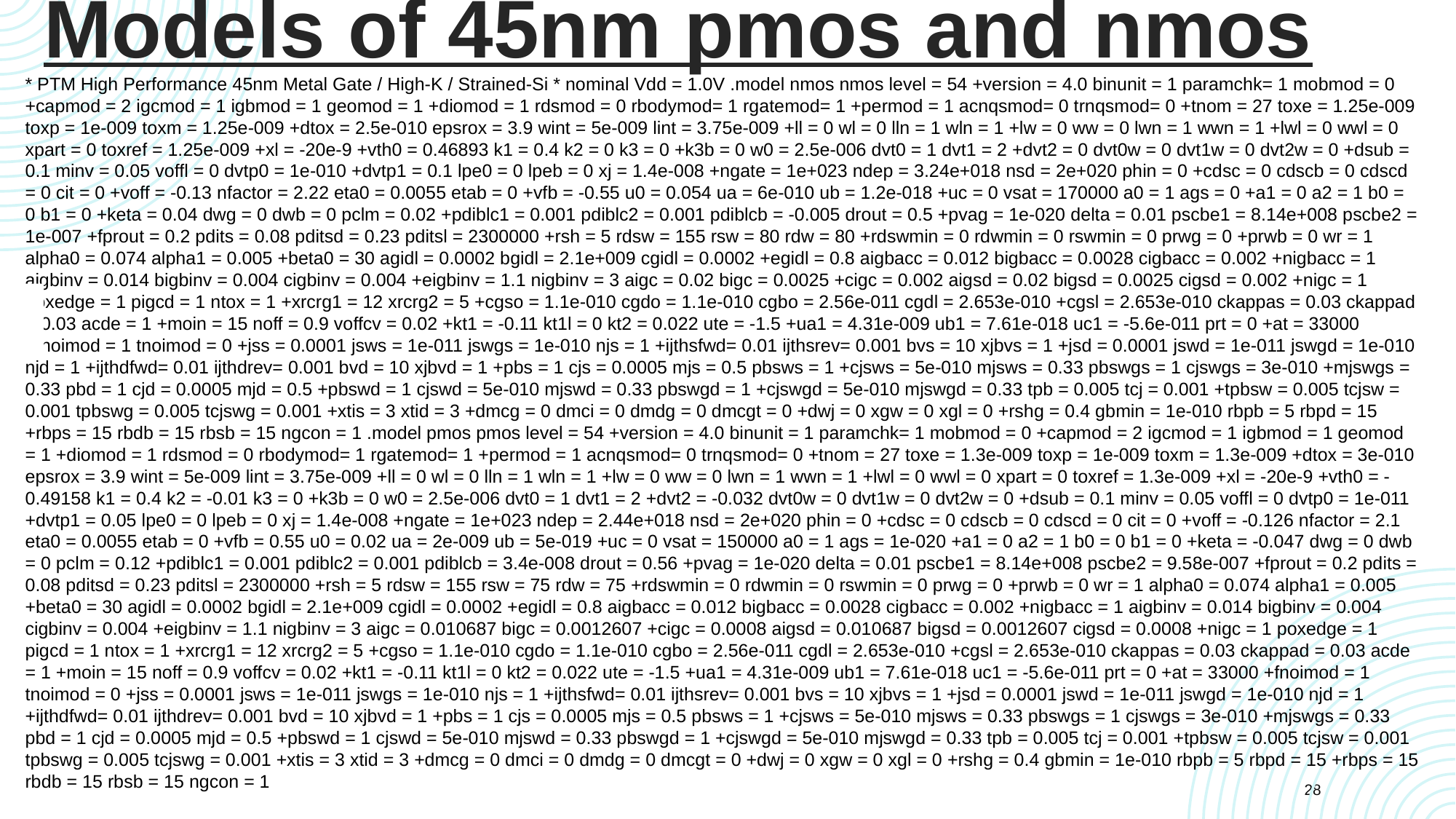

Models of 45nm pmos and nmos
* PTM High Performance 45nm Metal Gate / High-K / Strained-Si * nominal Vdd = 1.0V .model nmos nmos level = 54 +version = 4.0 binunit = 1 paramchk= 1 mobmod = 0 +capmod = 2 igcmod = 1 igbmod = 1 geomod = 1 +diomod = 1 rdsmod = 0 rbodymod= 1 rgatemod= 1 +permod = 1 acnqsmod= 0 trnqsmod= 0 +tnom = 27 toxe = 1.25e-009 toxp = 1e-009 toxm = 1.25e-009 +dtox = 2.5e-010 epsrox = 3.9 wint = 5e-009 lint = 3.75e-009 +ll = 0 wl = 0 lln = 1 wln = 1 +lw = 0 ww = 0 lwn = 1 wwn = 1 +lwl = 0 wwl = 0 xpart = 0 toxref = 1.25e-009 +xl = -20e-9 +vth0 = 0.46893 k1 = 0.4 k2 = 0 k3 = 0 +k3b = 0 w0 = 2.5e-006 dvt0 = 1 dvt1 = 2 +dvt2 = 0 dvt0w = 0 dvt1w = 0 dvt2w = 0 +dsub = 0.1 minv = 0.05 voffl = 0 dvtp0 = 1e-010 +dvtp1 = 0.1 lpe0 = 0 lpeb = 0 xj = 1.4e-008 +ngate = 1e+023 ndep = 3.24e+018 nsd = 2e+020 phin = 0 +cdsc = 0 cdscb = 0 cdscd = 0 cit = 0 +voff = -0.13 nfactor = 2.22 eta0 = 0.0055 etab = 0 +vfb = -0.55 u0 = 0.054 ua = 6e-010 ub = 1.2e-018 +uc = 0 vsat = 170000 a0 = 1 ags = 0 +a1 = 0 a2 = 1 b0 = 0 b1 = 0 +keta = 0.04 dwg = 0 dwb = 0 pclm = 0.02 +pdiblc1 = 0.001 pdiblc2 = 0.001 pdiblcb = -0.005 drout = 0.5 +pvag = 1e-020 delta = 0.01 pscbe1 = 8.14e+008 pscbe2 = 1e-007 +fprout = 0.2 pdits = 0.08 pditsd = 0.23 pditsl = 2300000 +rsh = 5 rdsw = 155 rsw = 80 rdw = 80 +rdswmin = 0 rdwmin = 0 rswmin = 0 prwg = 0 +prwb = 0 wr = 1 alpha0 = 0.074 alpha1 = 0.005 +beta0 = 30 agidl = 0.0002 bgidl = 2.1e+009 cgidl = 0.0002 +egidl = 0.8 aigbacc = 0.012 bigbacc = 0.0028 cigbacc = 0.002 +nigbacc = 1 aigbinv = 0.014 bigbinv = 0.004 cigbinv = 0.004 +eigbinv = 1.1 nigbinv = 3 aigc = 0.02 bigc = 0.0025 +cigc = 0.002 aigsd = 0.02 bigsd = 0.0025 cigsd = 0.002 +nigc = 1 poxedge = 1 pigcd = 1 ntox = 1 +xrcrg1 = 12 xrcrg2 = 5 +cgso = 1.1e-010 cgdo = 1.1e-010 cgbo = 2.56e-011 cgdl = 2.653e-010 +cgsl = 2.653e-010 ckappas = 0.03 ckappad = 0.03 acde = 1 +moin = 15 noff = 0.9 voffcv = 0.02 +kt1 = -0.11 kt1l = 0 kt2 = 0.022 ute = -1.5 +ua1 = 4.31e-009 ub1 = 7.61e-018 uc1 = -5.6e-011 prt = 0 +at = 33000 +fnoimod = 1 tnoimod = 0 +jss = 0.0001 jsws = 1e-011 jswgs = 1e-010 njs = 1 +ijthsfwd= 0.01 ijthsrev= 0.001 bvs = 10 xjbvs = 1 +jsd = 0.0001 jswd = 1e-011 jswgd = 1e-010 njd = 1 +ijthdfwd= 0.01 ijthdrev= 0.001 bvd = 10 xjbvd = 1 +pbs = 1 cjs = 0.0005 mjs = 0.5 pbsws = 1 +cjsws = 5e-010 mjsws = 0.33 pbswgs = 1 cjswgs = 3e-010 +mjswgs = 0.33 pbd = 1 cjd = 0.0005 mjd = 0.5 +pbswd = 1 cjswd = 5e-010 mjswd = 0.33 pbswgd = 1 +cjswgd = 5e-010 mjswgd = 0.33 tpb = 0.005 tcj = 0.001 +tpbsw = 0.005 tcjsw = 0.001 tpbswg = 0.005 tcjswg = 0.001 +xtis = 3 xtid = 3 +dmcg = 0 dmci = 0 dmdg = 0 dmcgt = 0 +dwj = 0 xgw = 0 xgl = 0 +rshg = 0.4 gbmin = 1e-010 rbpb = 5 rbpd = 15 +rbps = 15 rbdb = 15 rbsb = 15 ngcon = 1 .model pmos pmos level = 54 +version = 4.0 binunit = 1 paramchk= 1 mobmod = 0 +capmod = 2 igcmod = 1 igbmod = 1 geomod = 1 +diomod = 1 rdsmod = 0 rbodymod= 1 rgatemod= 1 +permod = 1 acnqsmod= 0 trnqsmod= 0 +tnom = 27 toxe = 1.3e-009 toxp = 1e-009 toxm = 1.3e-009 +dtox = 3e-010 epsrox = 3.9 wint = 5e-009 lint = 3.75e-009 +ll = 0 wl = 0 lln = 1 wln = 1 +lw = 0 ww = 0 lwn = 1 wwn = 1 +lwl = 0 wwl = 0 xpart = 0 toxref = 1.3e-009 +xl = -20e-9 +vth0 = -0.49158 k1 = 0.4 k2 = -0.01 k3 = 0 +k3b = 0 w0 = 2.5e-006 dvt0 = 1 dvt1 = 2 +dvt2 = -0.032 dvt0w = 0 dvt1w = 0 dvt2w = 0 +dsub = 0.1 minv = 0.05 voffl = 0 dvtp0 = 1e-011 +dvtp1 = 0.05 lpe0 = 0 lpeb = 0 xj = 1.4e-008 +ngate = 1e+023 ndep = 2.44e+018 nsd = 2e+020 phin = 0 +cdsc = 0 cdscb = 0 cdscd = 0 cit = 0 +voff = -0.126 nfactor = 2.1 eta0 = 0.0055 etab = 0 +vfb = 0.55 u0 = 0.02 ua = 2e-009 ub = 5e-019 +uc = 0 vsat = 150000 a0 = 1 ags = 1e-020 +a1 = 0 a2 = 1 b0 = 0 b1 = 0 +keta = -0.047 dwg = 0 dwb = 0 pclm = 0.12 +pdiblc1 = 0.001 pdiblc2 = 0.001 pdiblcb = 3.4e-008 drout = 0.56 +pvag = 1e-020 delta = 0.01 pscbe1 = 8.14e+008 pscbe2 = 9.58e-007 +fprout = 0.2 pdits = 0.08 pditsd = 0.23 pditsl = 2300000 +rsh = 5 rdsw = 155 rsw = 75 rdw = 75 +rdswmin = 0 rdwmin = 0 rswmin = 0 prwg = 0 +prwb = 0 wr = 1 alpha0 = 0.074 alpha1 = 0.005 +beta0 = 30 agidl = 0.0002 bgidl = 2.1e+009 cgidl = 0.0002 +egidl = 0.8 aigbacc = 0.012 bigbacc = 0.0028 cigbacc = 0.002 +nigbacc = 1 aigbinv = 0.014 bigbinv = 0.004 cigbinv = 0.004 +eigbinv = 1.1 nigbinv = 3 aigc = 0.010687 bigc = 0.0012607 +cigc = 0.0008 aigsd = 0.010687 bigsd = 0.0012607 cigsd = 0.0008 +nigc = 1 poxedge = 1 pigcd = 1 ntox = 1 +xrcrg1 = 12 xrcrg2 = 5 +cgso = 1.1e-010 cgdo = 1.1e-010 cgbo = 2.56e-011 cgdl = 2.653e-010 +cgsl = 2.653e-010 ckappas = 0.03 ckappad = 0.03 acde = 1 +moin = 15 noff = 0.9 voffcv = 0.02 +kt1 = -0.11 kt1l = 0 kt2 = 0.022 ute = -1.5 +ua1 = 4.31e-009 ub1 = 7.61e-018 uc1 = -5.6e-011 prt = 0 +at = 33000 +fnoimod = 1 tnoimod = 0 +jss = 0.0001 jsws = 1e-011 jswgs = 1e-010 njs = 1 +ijthsfwd= 0.01 ijthsrev= 0.001 bvs = 10 xjbvs = 1 +jsd = 0.0001 jswd = 1e-011 jswgd = 1e-010 njd = 1 +ijthdfwd= 0.01 ijthdrev= 0.001 bvd = 10 xjbvd = 1 +pbs = 1 cjs = 0.0005 mjs = 0.5 pbsws = 1 +cjsws = 5e-010 mjsws = 0.33 pbswgs = 1 cjswgs = 3e-010 +mjswgs = 0.33 pbd = 1 cjd = 0.0005 mjd = 0.5 +pbswd = 1 cjswd = 5e-010 mjswd = 0.33 pbswgd = 1 +cjswgd = 5e-010 mjswgd = 0.33 tpb = 0.005 tcj = 0.001 +tpbsw = 0.005 tcjsw = 0.001 tpbswg = 0.005 tcjswg = 0.001 +xtis = 3 xtid = 3 +dmcg = 0 dmci = 0 dmdg = 0 dmcgt = 0 +dwj = 0 xgw = 0 xgl = 0 +rshg = 0.4 gbmin = 1e-010 rbpb = 5 rbpd = 15 +rbps = 15 rbdb = 15 rbsb = 15 ngcon = 1

28